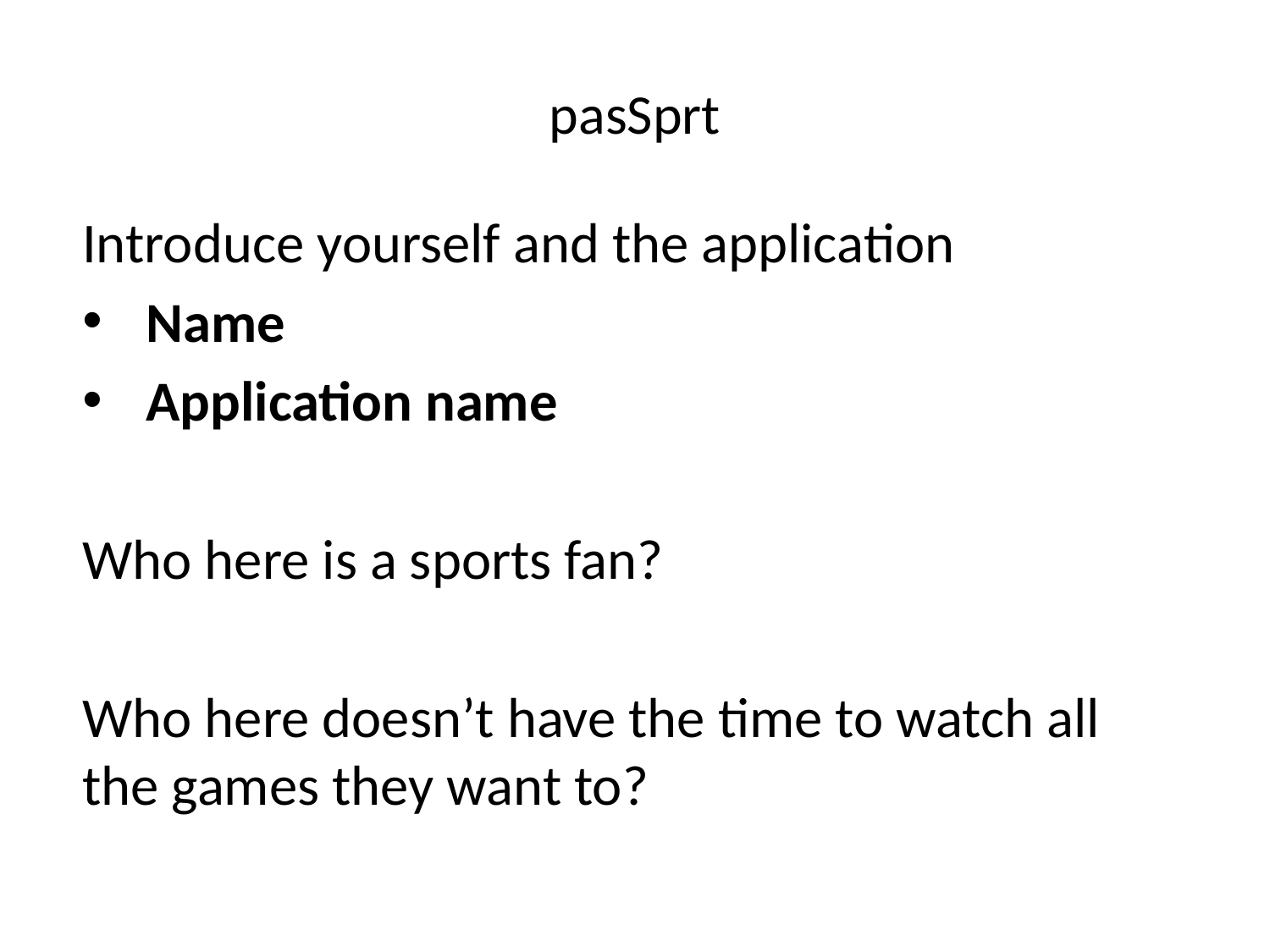

# pasSprt
Introduce yourself and the application
Name
Application name

Who here is a sports fan?

Who here doesn’t have the time to watch all the games they want to?